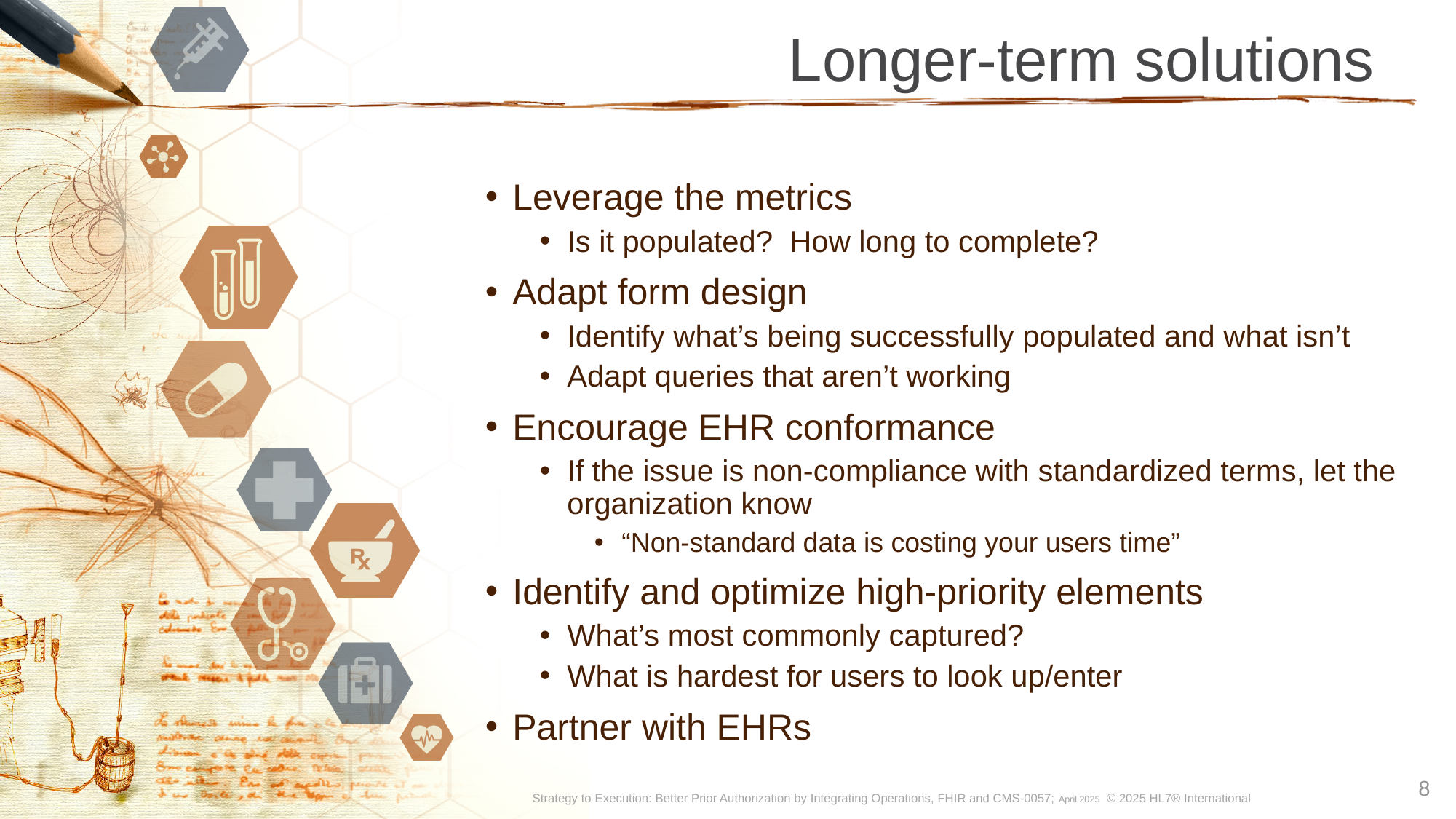

# Longer-term solutions
Leverage the metrics
Is it populated?  How long to complete?
Adapt form design
Identify what’s being successfully populated and what isn’t
Adapt queries that aren’t working
Encourage EHR conformance
If the issue is non-compliance with standardized terms, let the organization know
“Non-standard data is costing your users time”
Identify and optimize high-priority elements
What’s most commonly captured?
What is hardest for users to look up/enter
Partner with EHRs
8